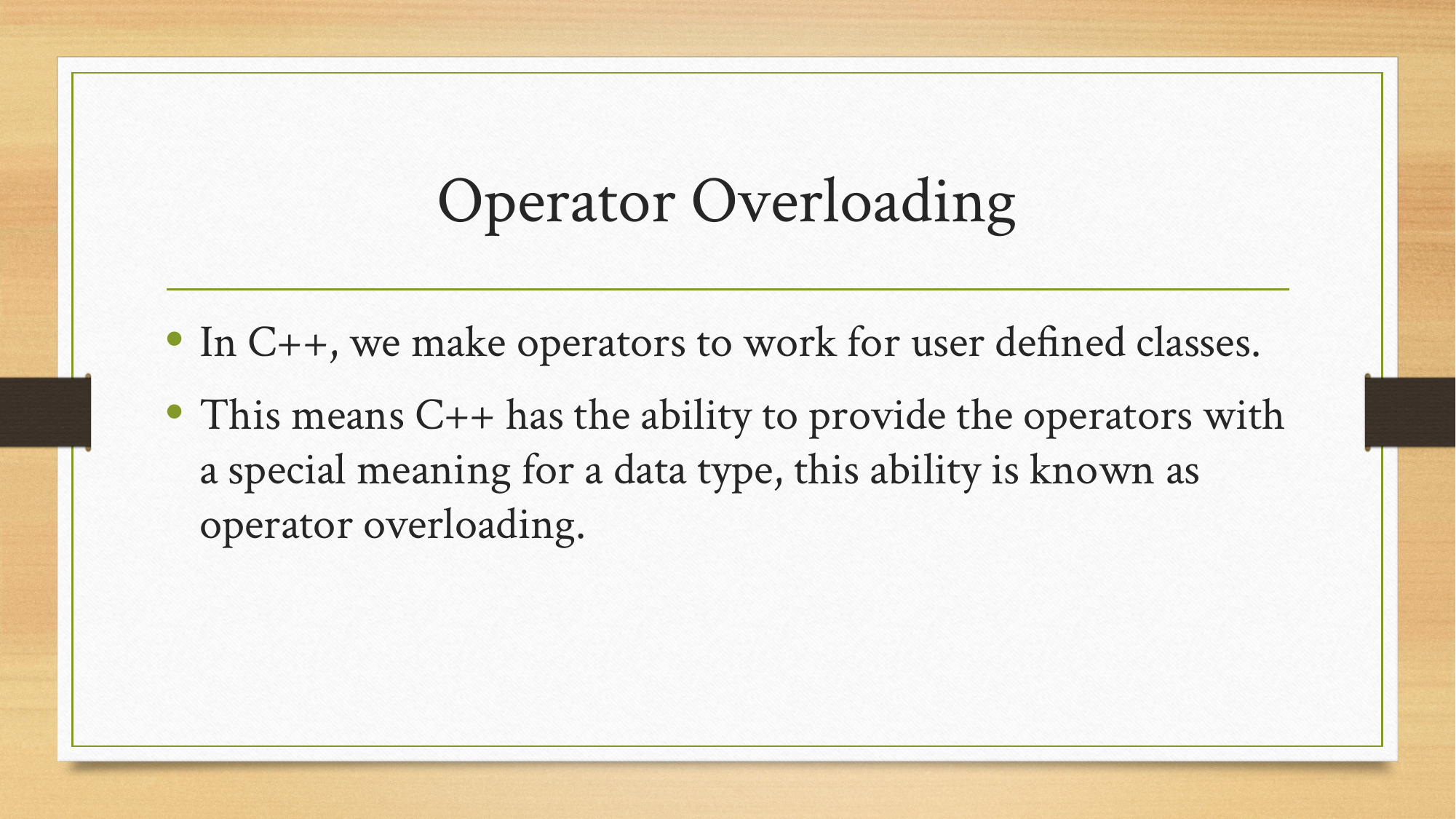

# Operator Overloading
In C++, we make operators to work for user defined classes.
This means C++ has the ability to provide the operators with a special meaning for a data type, this ability is known as operator overloading.